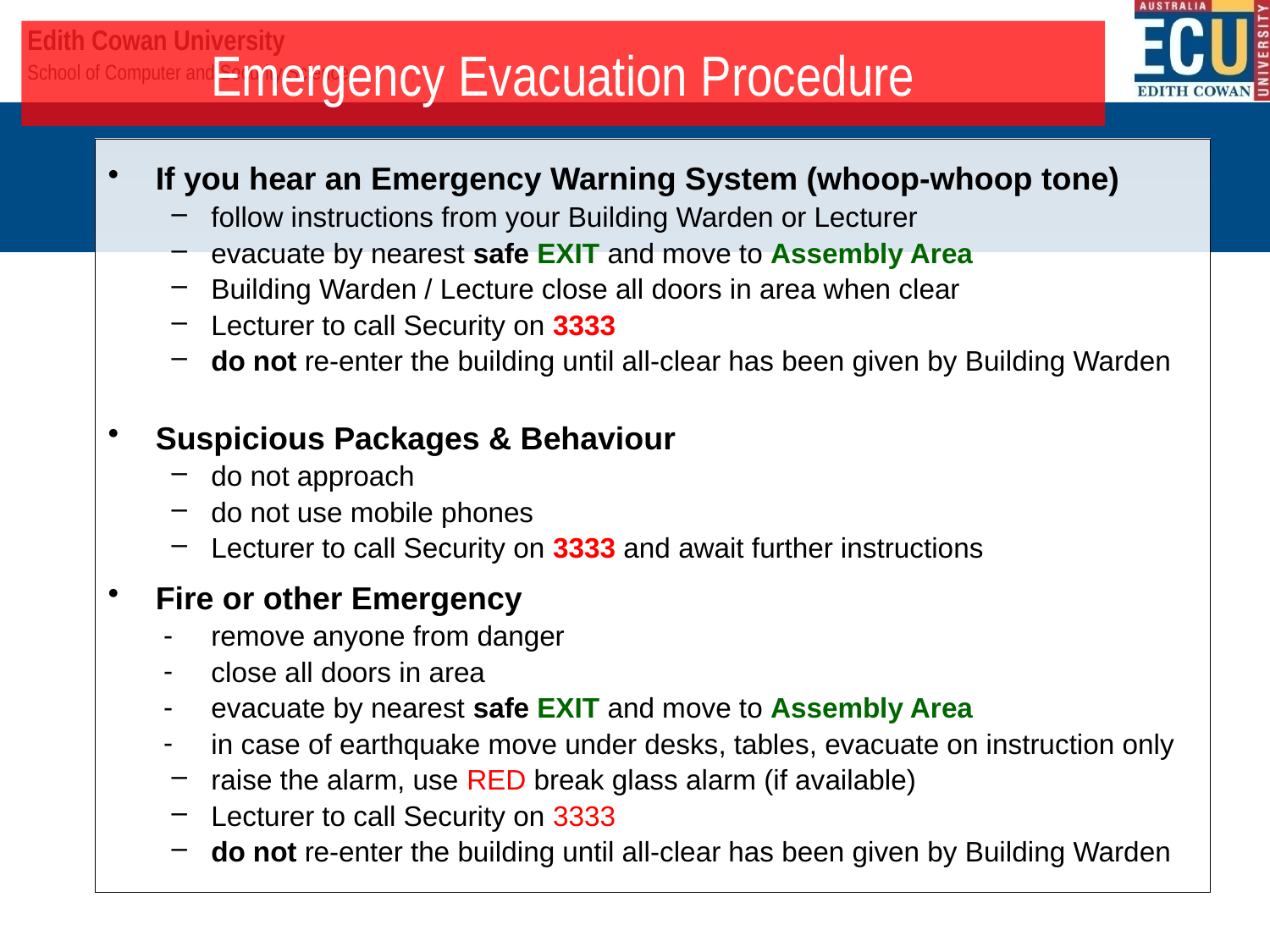

# Emergency Evacuation Procedure
If you hear an Emergency Warning System (whoop-whoop tone)
follow instructions from your Building Warden or Lecturer
evacuate by nearest safe EXIT and move to Assembly Area
Building Warden / Lecture close all doors in area when clear
Lecturer to call Security on 3333
do not re-enter the building until all-clear has been given by Building Warden

Suspicious Packages & Behaviour
do not approach
do not use mobile phones
Lecturer to call Security on 3333 and await further instructions

Fire or other Emergency
remove anyone from danger
close all doors in area
evacuate by nearest safe EXIT and move to Assembly Area
in case of earthquake move under desks, tables, evacuate on instruction only
raise the alarm, use RED break glass alarm (if available)
Lecturer to call Security on 3333
do not re-enter the building until all-clear has been given by Building Warden
Emergency call 6304 3333 - DO NOT use mobile if Bomb Threat
Earthquake - Do not evacuate, shelter under table, desk or door frame